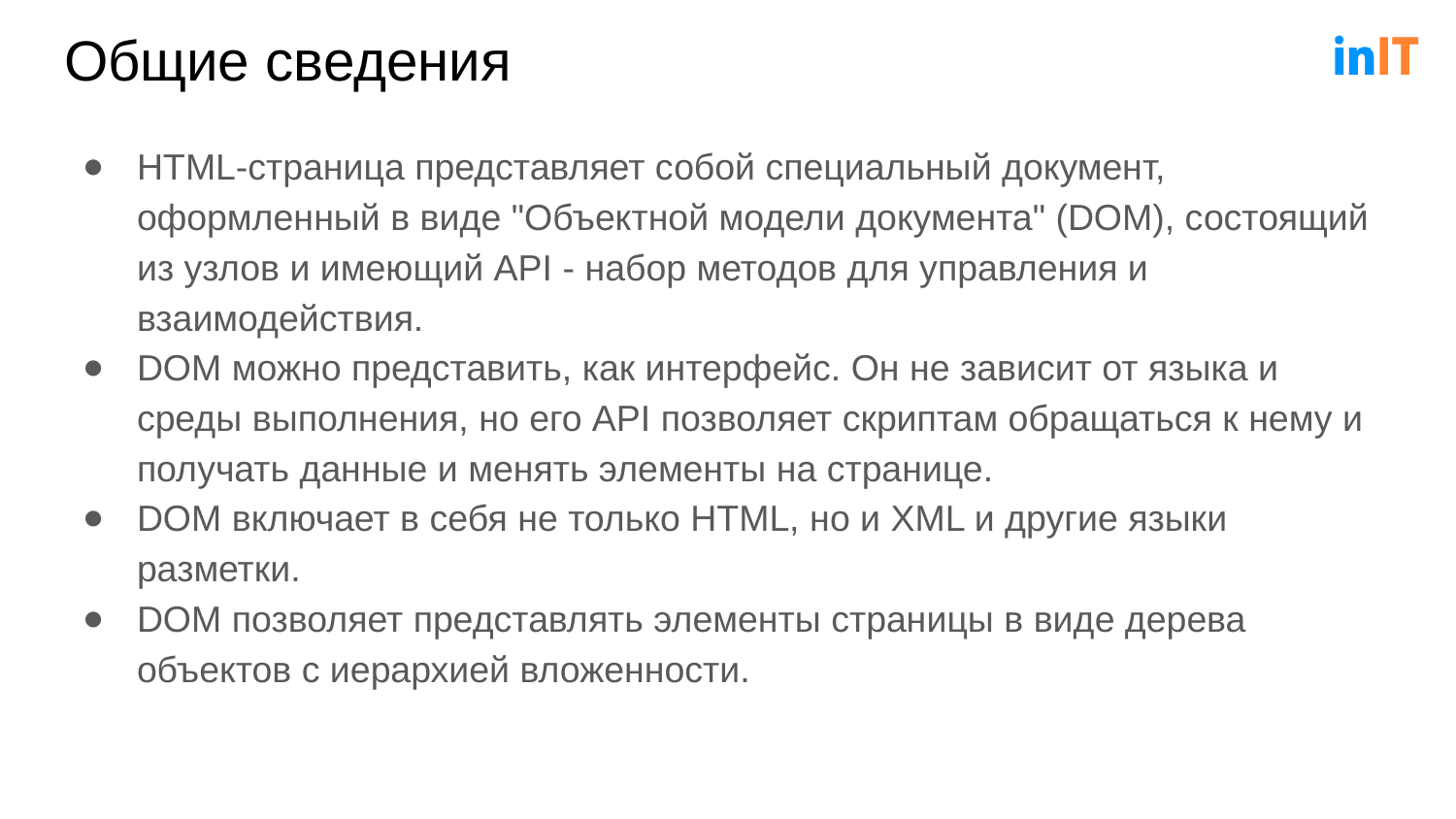

# Общие сведения
HTML-страница представляет собой специальный документ, оформленный в виде "Объектной модели документа" (DOM), состоящий из узлов и имеющий API - набор методов для управления и взаимодействия.
DOM можно представить, как интерфейс. Он не зависит от языка и среды выполнения, но его API позволяет скриптам обращаться к нему и получать данные и менять элементы на странице.
DOM включает в себя не только HTML, но и XML и другие языки разметки.
DOM позволяет представлять элементы страницы в виде дерева объектов с иерархией вложенности.